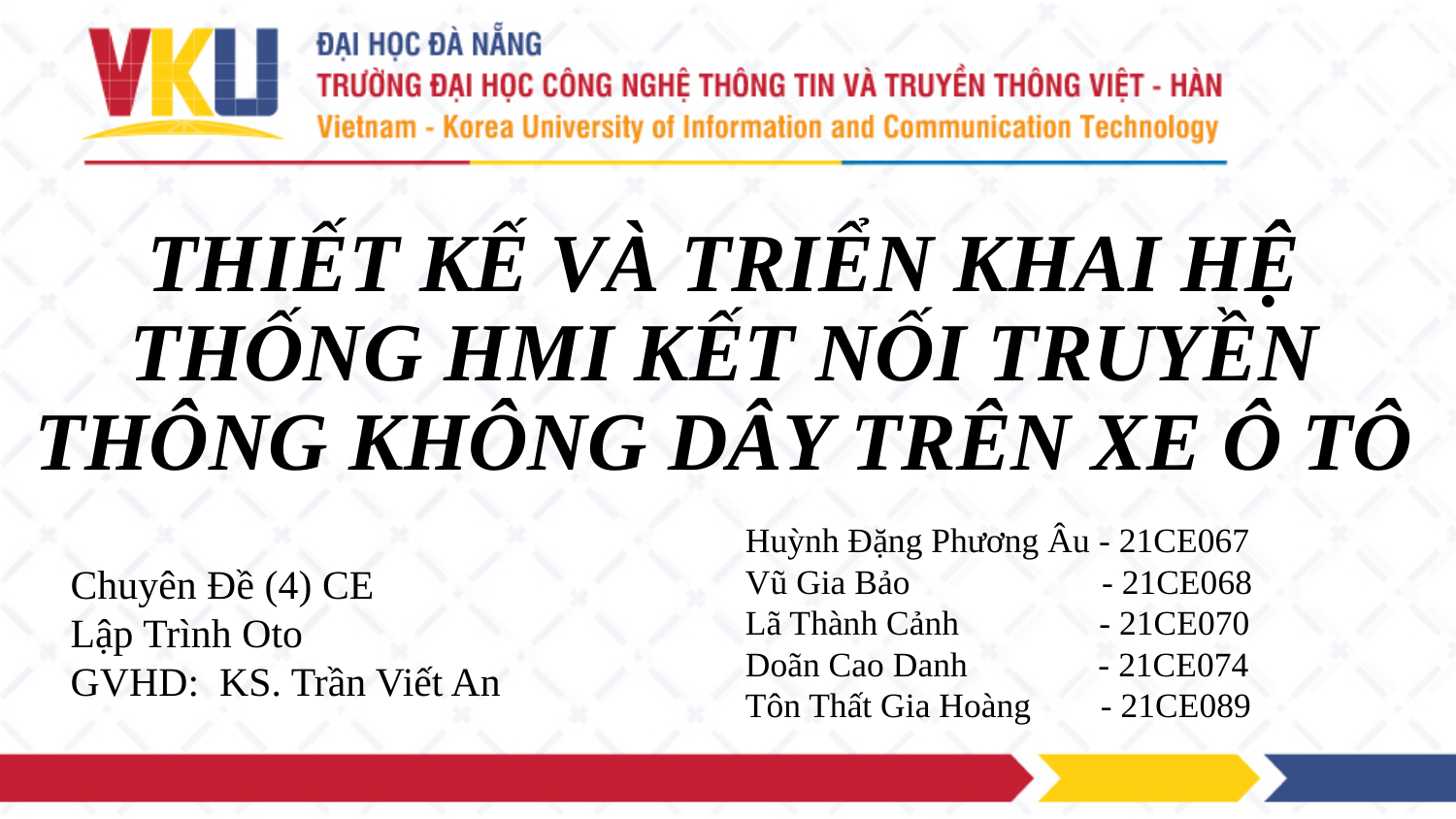

THIẾT KẾ VÀ TRIỂN KHAI HỆ THỐNG HMI KẾT NỐI TRUYỀN THÔNG KHÔNG DÂY TRÊN XE Ô TÔ
Huỳnh Đặng Phương Âu - 21CE067
Vũ Gia Bảo                      - 21CE068
Lã Thành Cảnh                - 21CE070
Doãn Cao Danh               - 21CE074
Tôn Thất Gia Hoàng        - 21CE089
Chuyên Đề (4) CE
Lập Trình Oto
GVHD:  KS. Trần Viết An